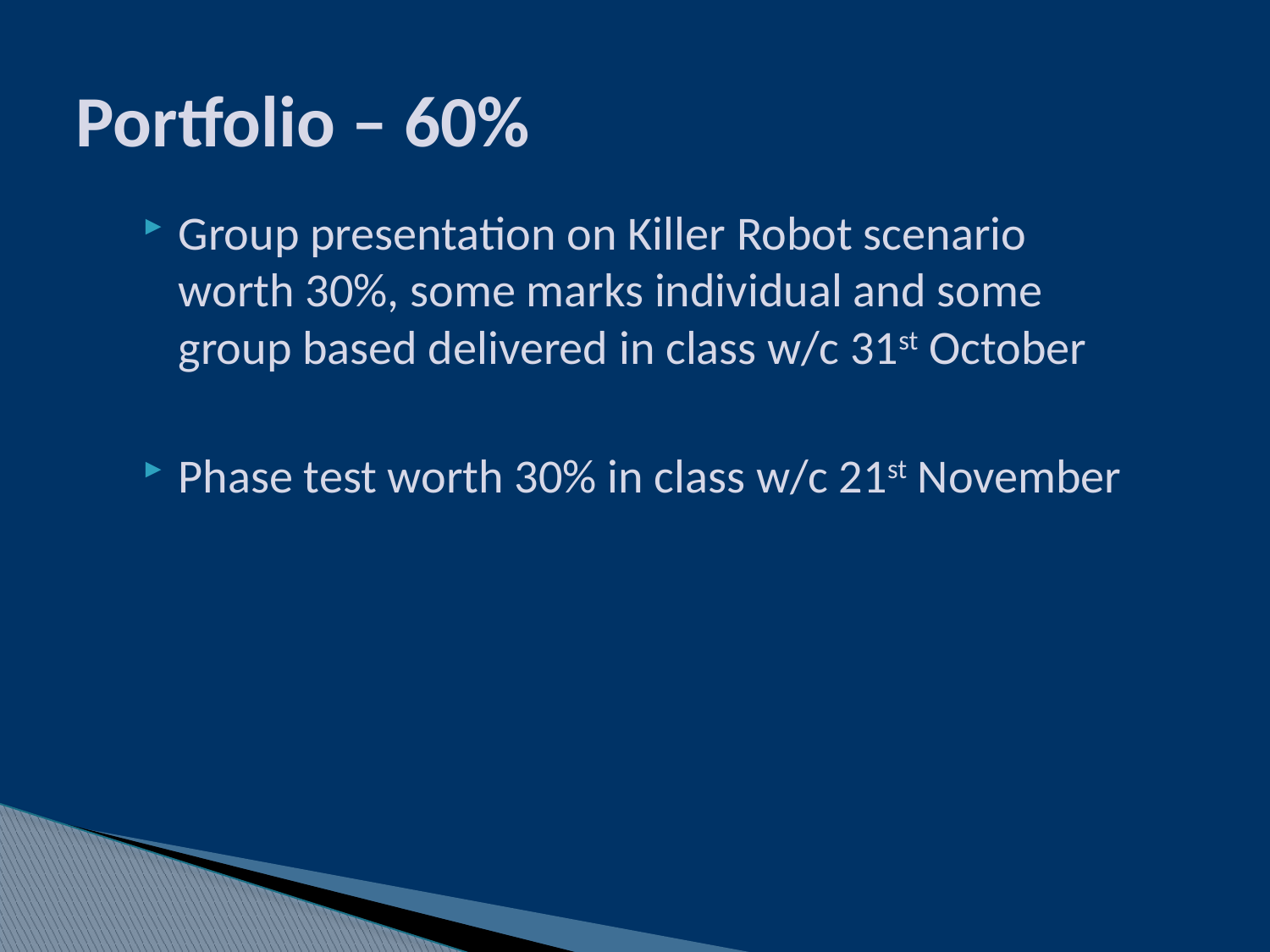

# Portfolio – 60%
Group presentation on Killer Robot scenario worth 30%, some marks individual and some group based delivered in class w/c 31st October

Phase test worth 30% in class w/c 21st November